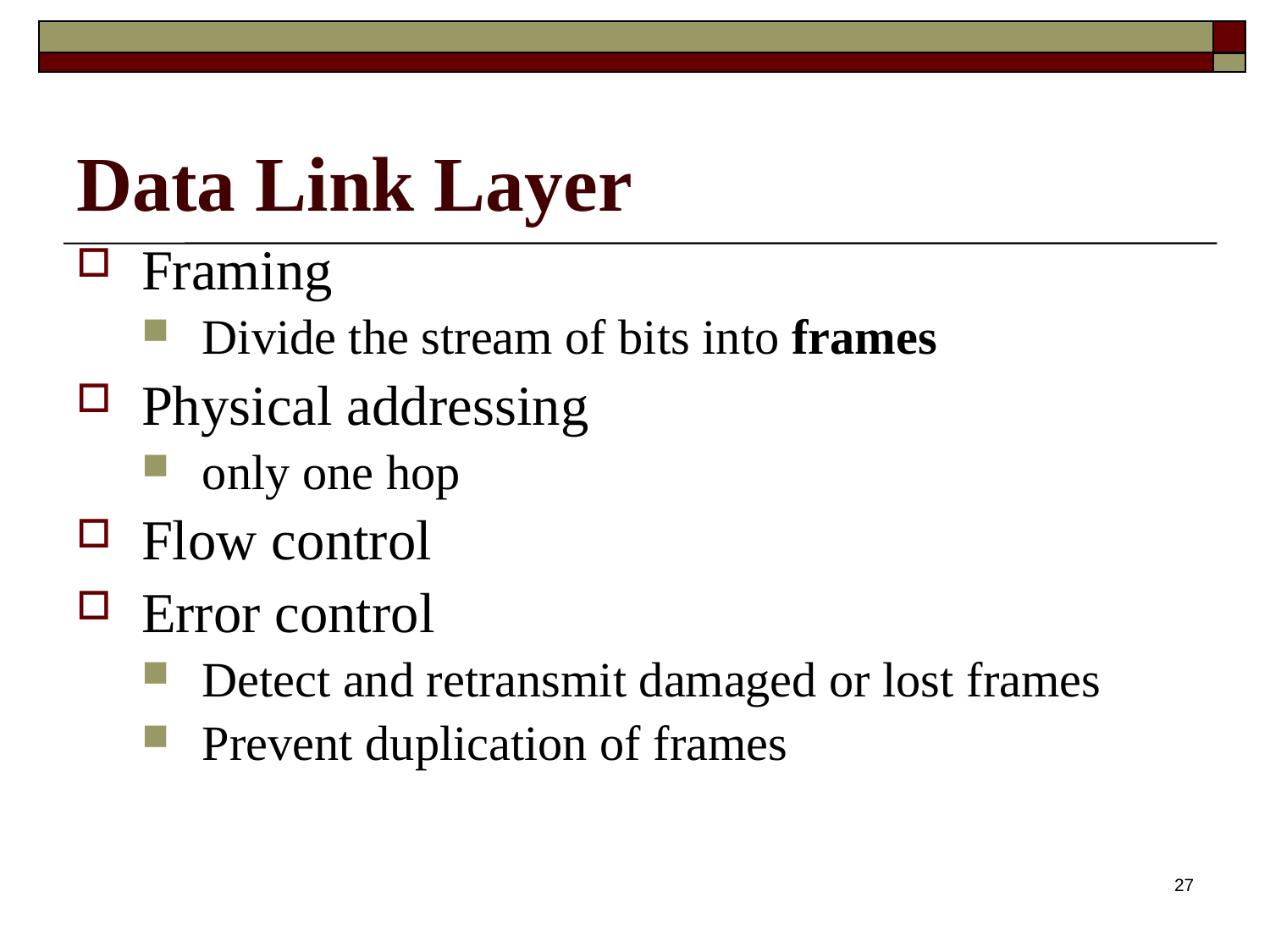

# Data Link Layer
Framing
Divide the stream of bits into frames
Physical addressing
only one hop
Flow control
Error control
Detect and retransmit damaged or lost frames
Prevent duplication of frames
27